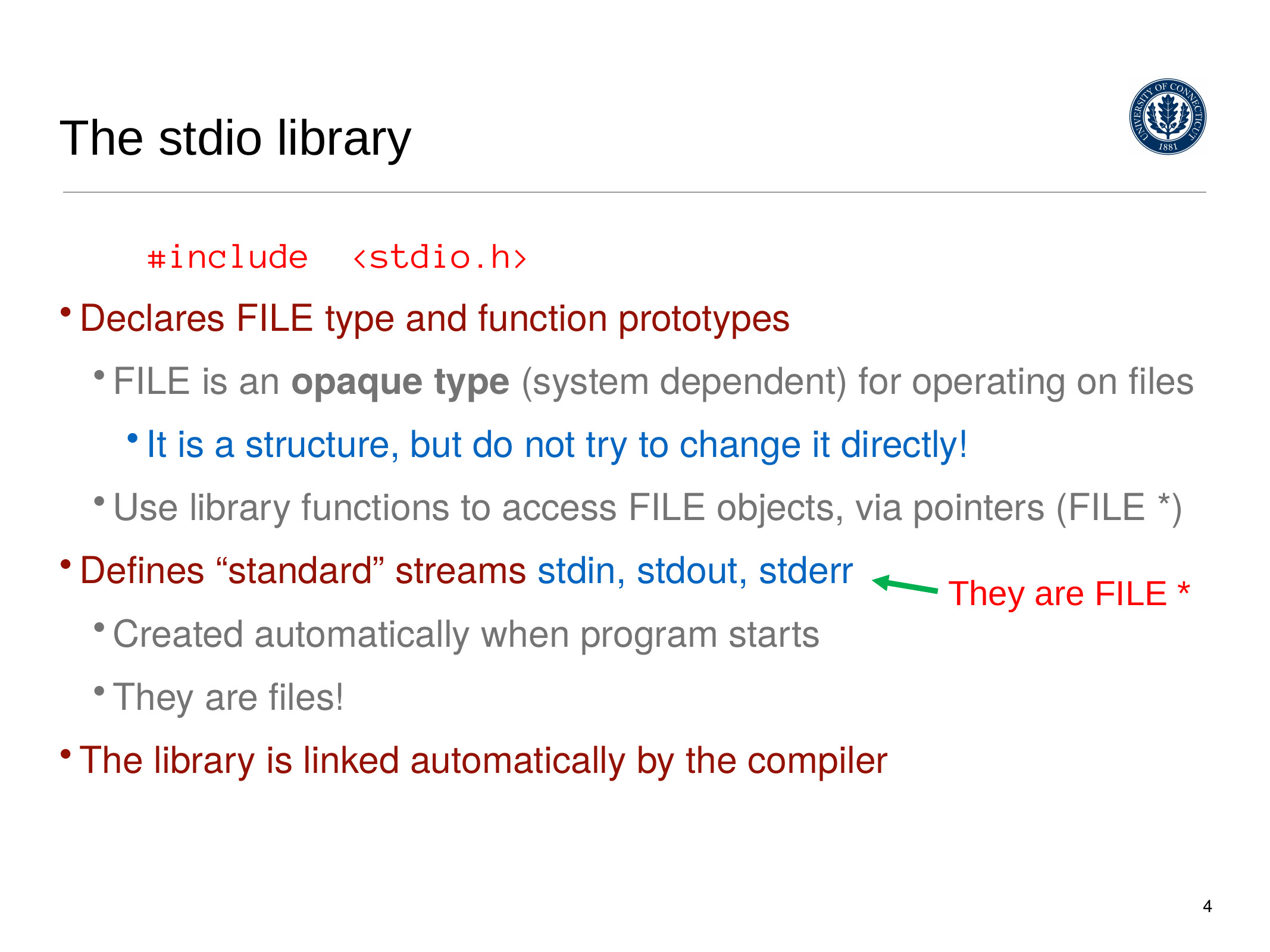

# The stdio library
	#include  <stdio.h>
Declares FILE type and function prototypes
FILE is an opaque type (system dependent) for operating on files
It is a structure, but do not try to change it directly!
Use library functions to access FILE objects, via pointers (FILE *)
Defines “standard” streams stdin, stdout, stderr
Created automatically when program starts
They are files!
The library is linked automatically by the compiler

They are FILE *
4